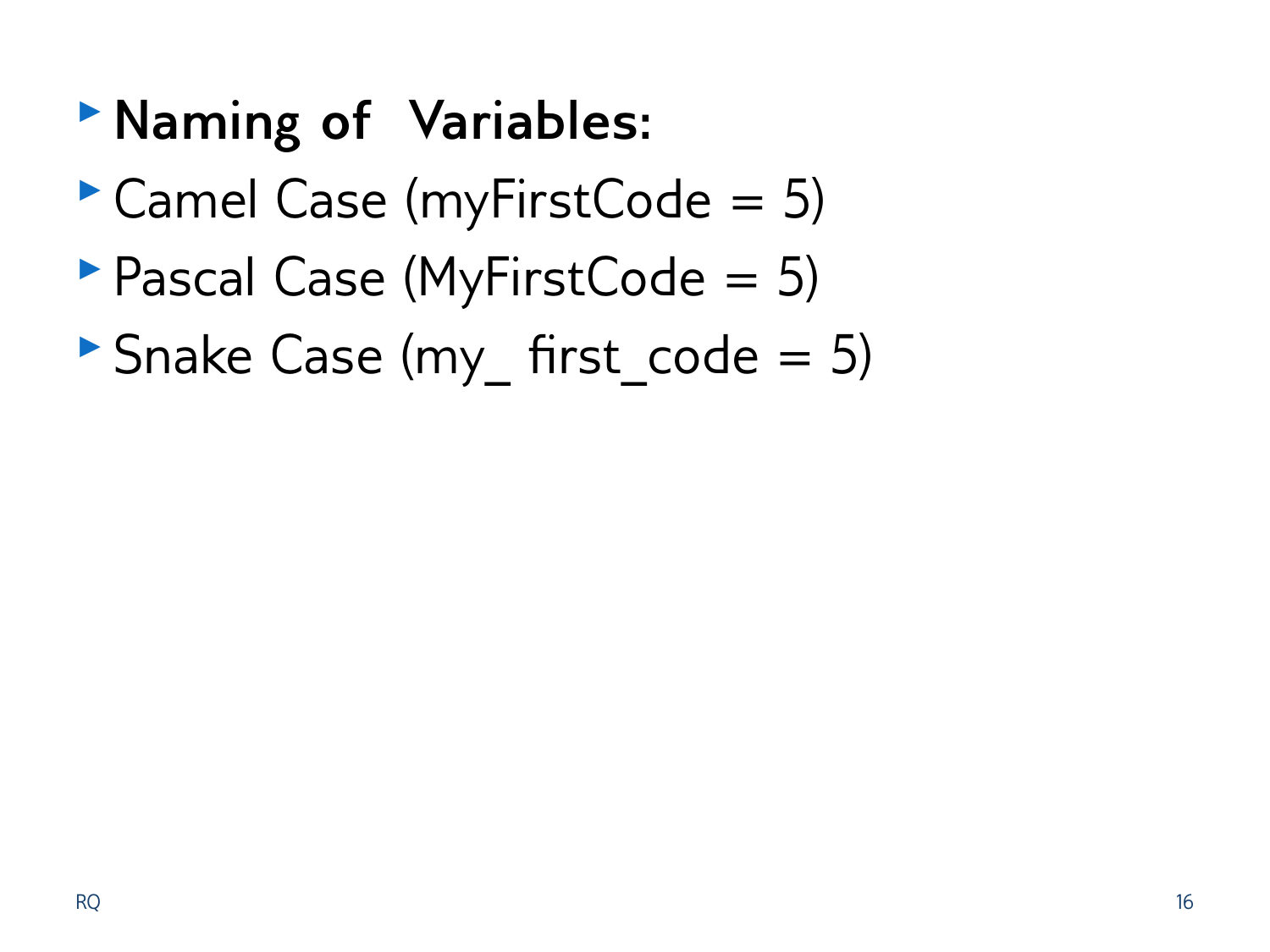

Naming of  Variables:
Camel Case (myFirstCode = 5)
Pascal Case (MyFirstCode = 5)
Snake Case (my_ first_code = 5)
RQ
16